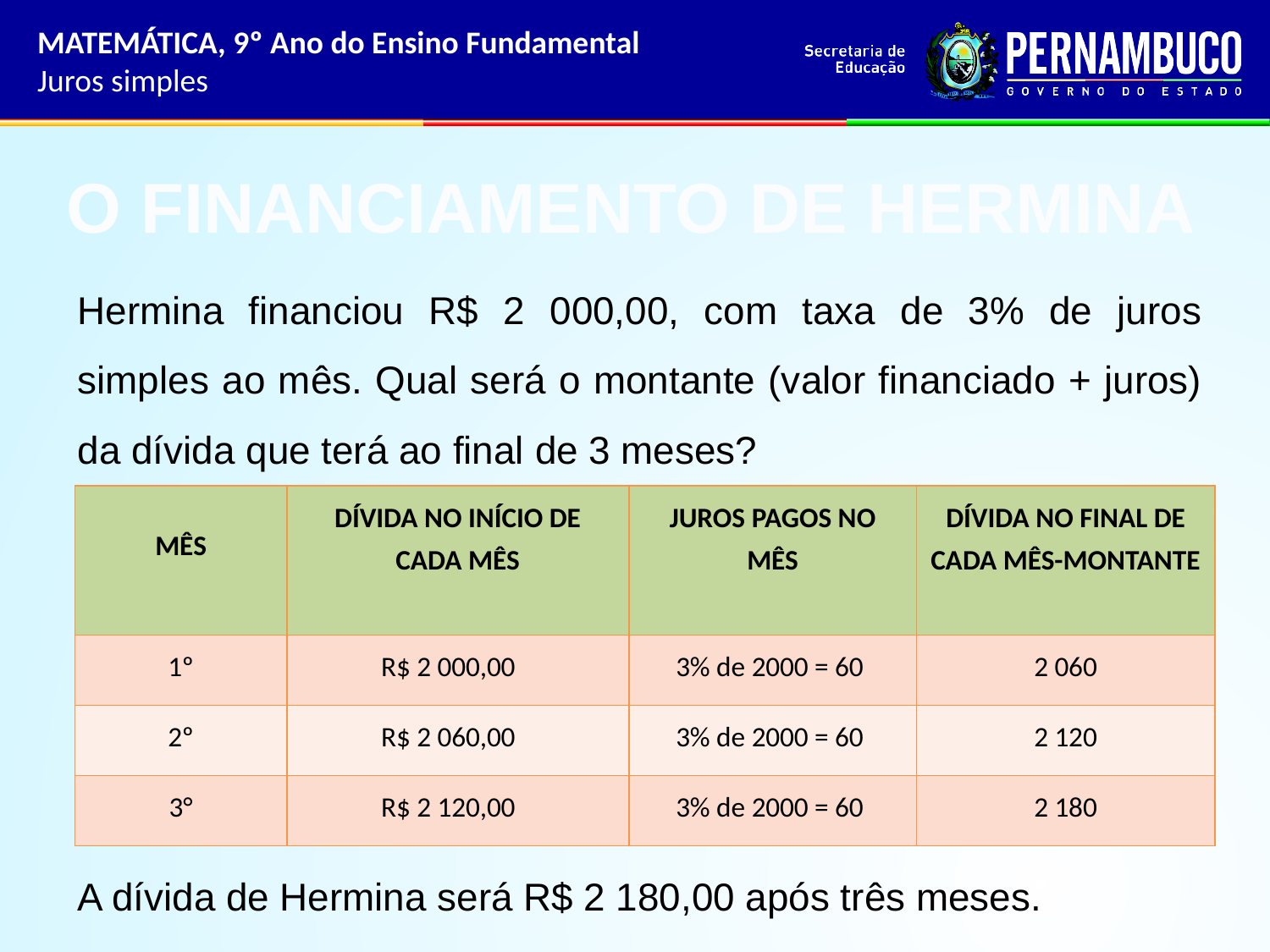

MATEMÁTICA, 9º Ano do Ensino Fundamental
Juros simples
O FINANCIAMENTO DE HERMINA
Hermina financiou R$ 2 000,00, com taxa de 3% de juros simples ao mês. Qual será o montante (valor financiado + juros) da dívida que terá ao final de 3 meses?
| MÊS | DÍVIDA NO INÍCIO DE CADA MÊS | JUROS PAGOS NO MÊS | DÍVIDA NO FINAL DE CADA MÊS-MONTANTE |
| --- | --- | --- | --- |
| 1º | R$ 2 000,00 | 3% de 2000 = 60 | 2 060 |
| 2º | R$ 2 060,00 | 3% de 2000 = 60 | 2 120 |
| 3° | R$ 2 120,00 | 3% de 2000 = 60 | 2 180 |
A dívida de Hermina será R$ 2 180,00 após três meses.